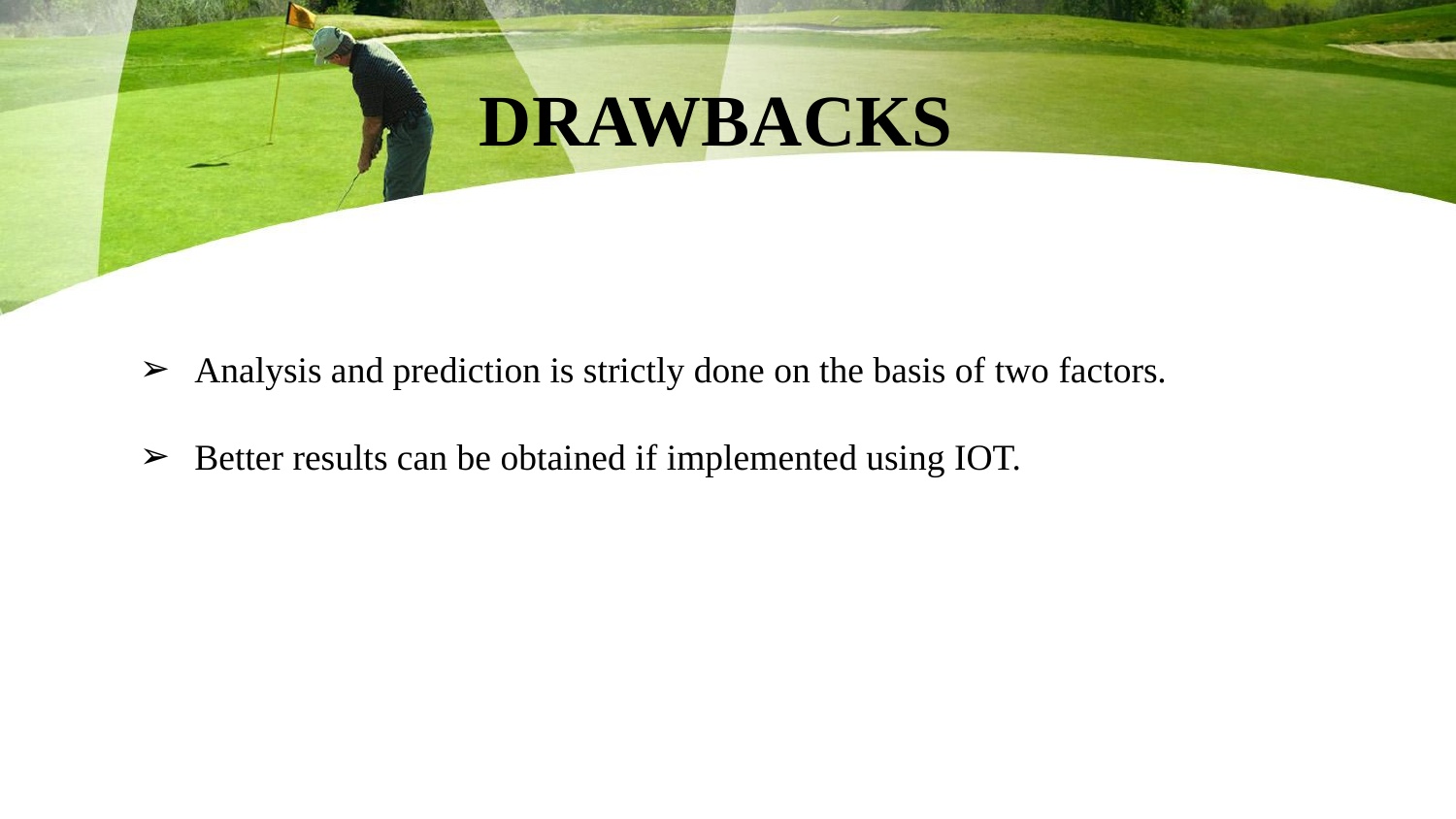

DRAWBACKS
Analysis and prediction is strictly done on the basis of two factors.

Better results can be obtained if implemented using IOT.